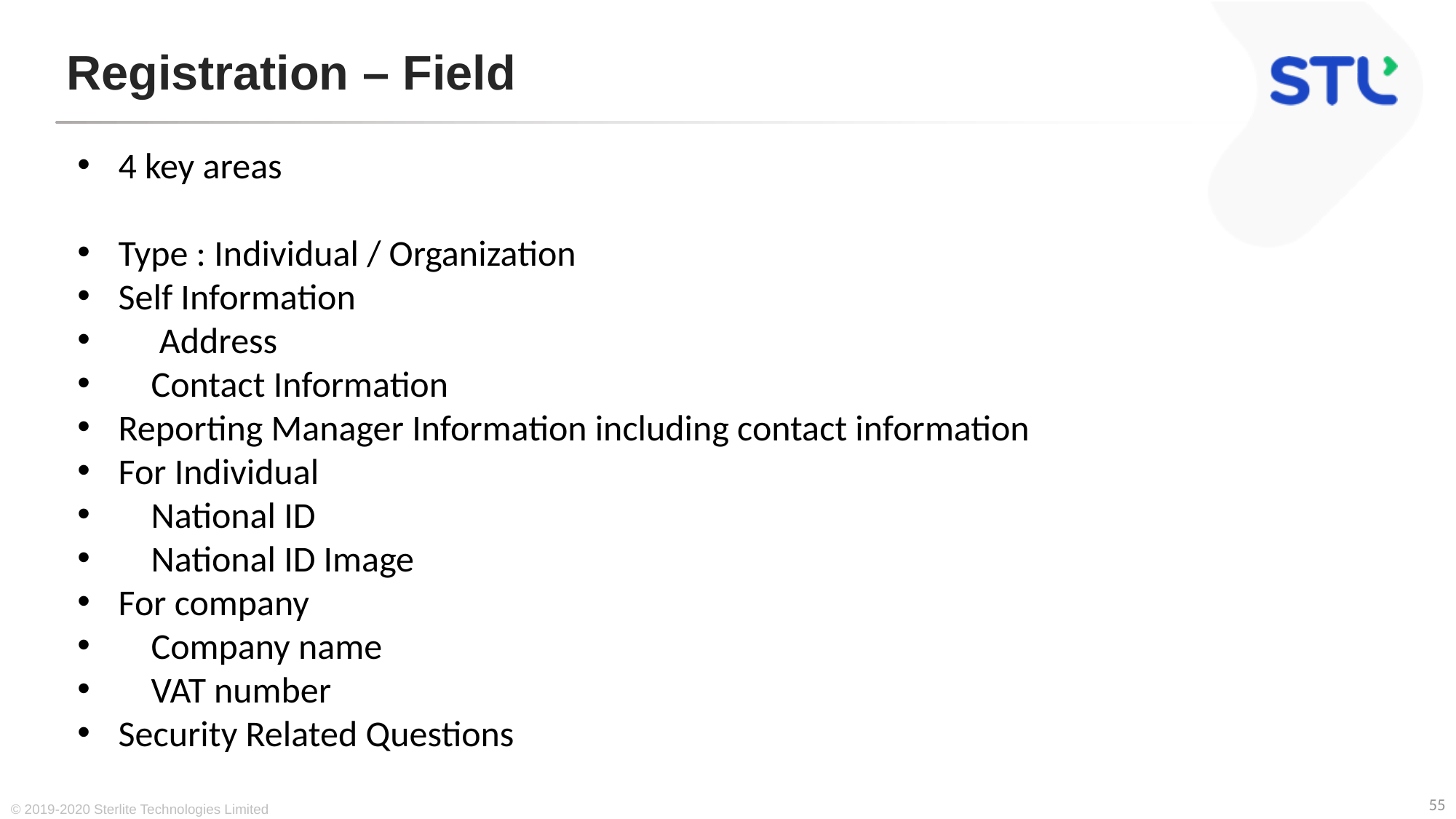

# Registration – Field
4 key areas

Type : Individual / Organization
Self Information
     Address
    Contact Information
Reporting Manager Information including contact information
For Individual
    National ID
    National ID Image
For company
    Company name
    VAT number
Security Related Questions

© 2019-2020 Sterlite Technologies Limited
55